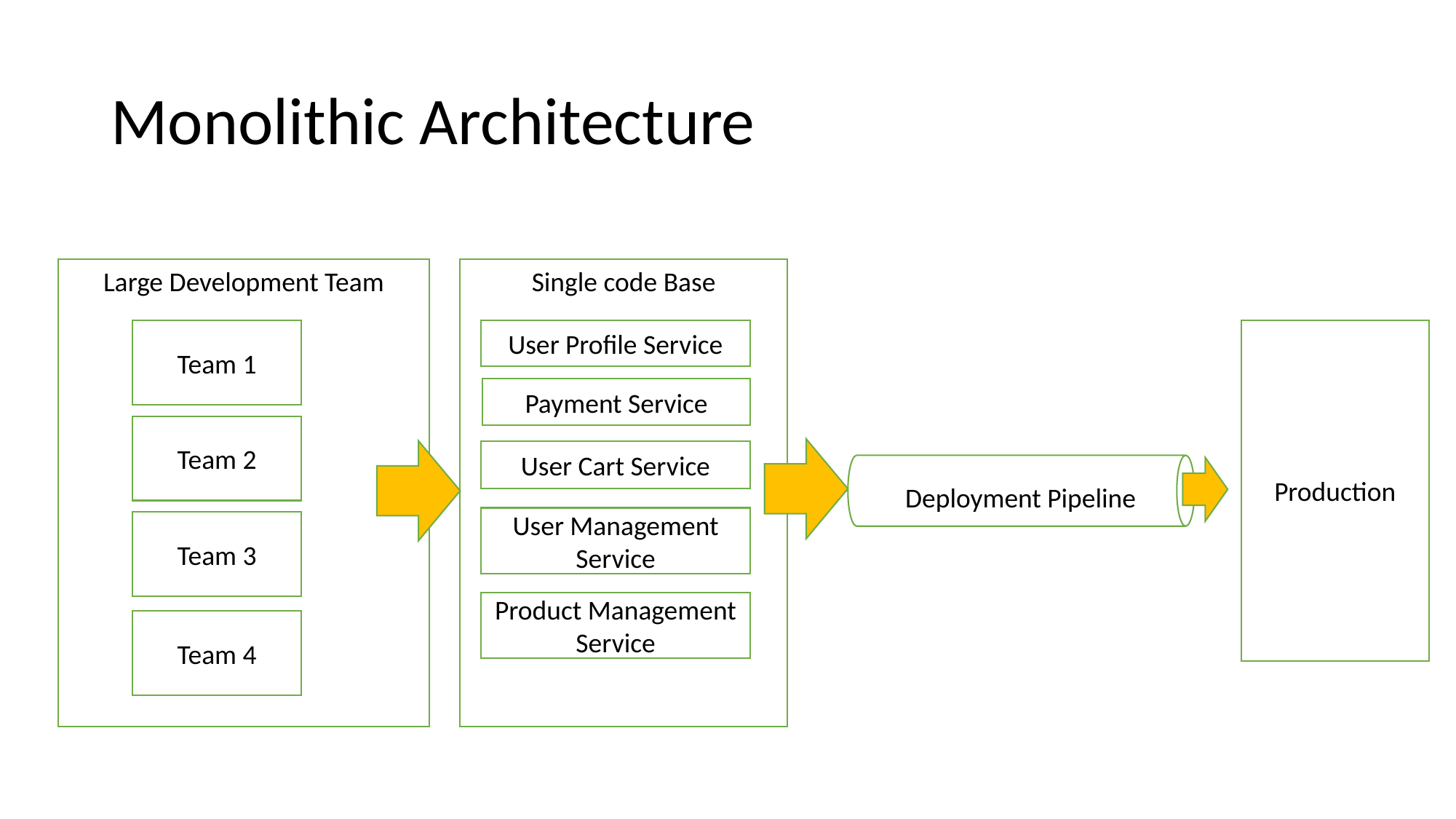

# Monolithic Architecture
Large Development Team
Single code Base

Production
Team 1
User Profile Service
Payment Service
Team 2

User Cart Service

Deployment Pipeline
User Management Service
Team 3
Product Management Service
Team 4